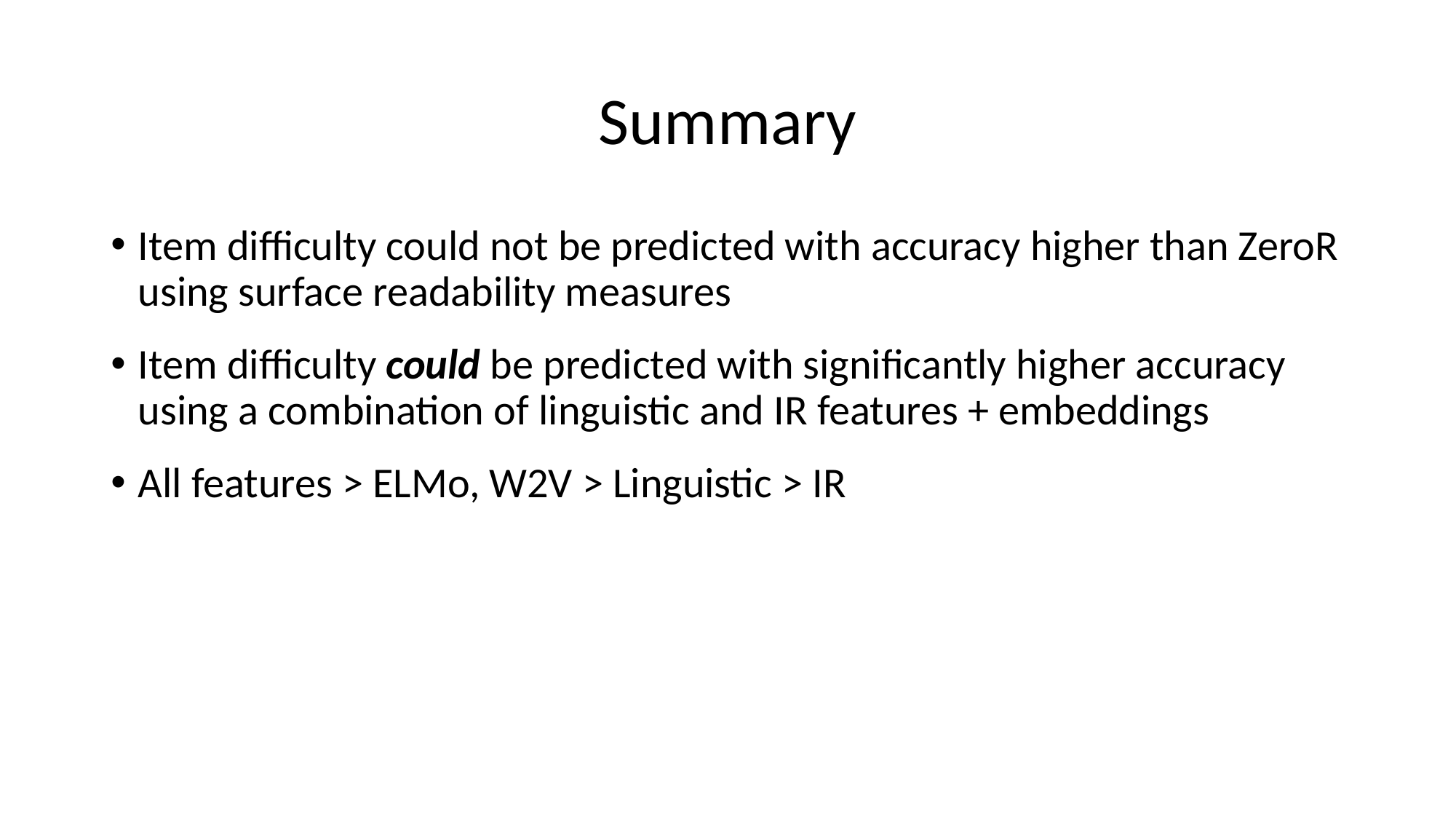

# Summary
Item difficulty could not be predicted with accuracy higher than ZeroR using surface readability measures
Item difficulty could be predicted with significantly higher accuracy using a combination of linguistic and IR features + embeddings
All features > ELMo, W2V > Linguistic > IR